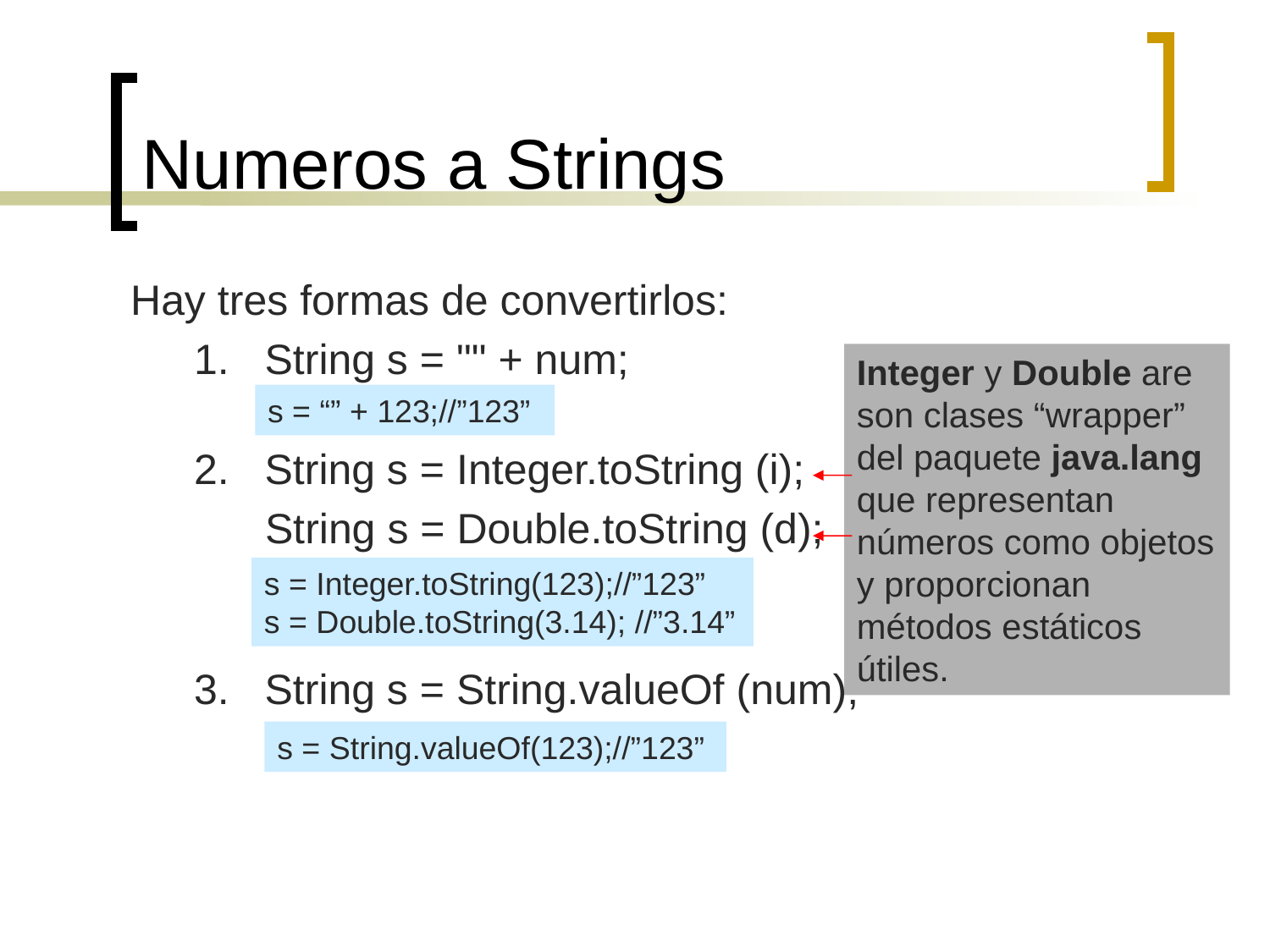

# Numeros a Strings
Hay tres formas de convertirlos:
1.   String s = "" + num;
2.   String s = Integer.toString (i);
      String s = Double.toString (d);
3.   String s = String.valueOf (num);
Integer y Double are son clases “wrapper” del paquete java.lang que representan números como objetos y proporcionan métodos estáticos útiles.
s = “” + 123;//”123”

s = Integer.toString(123);//”123”
s = Double.toString(3.14); //”3.14”
s = String.valueOf(123);//”123”